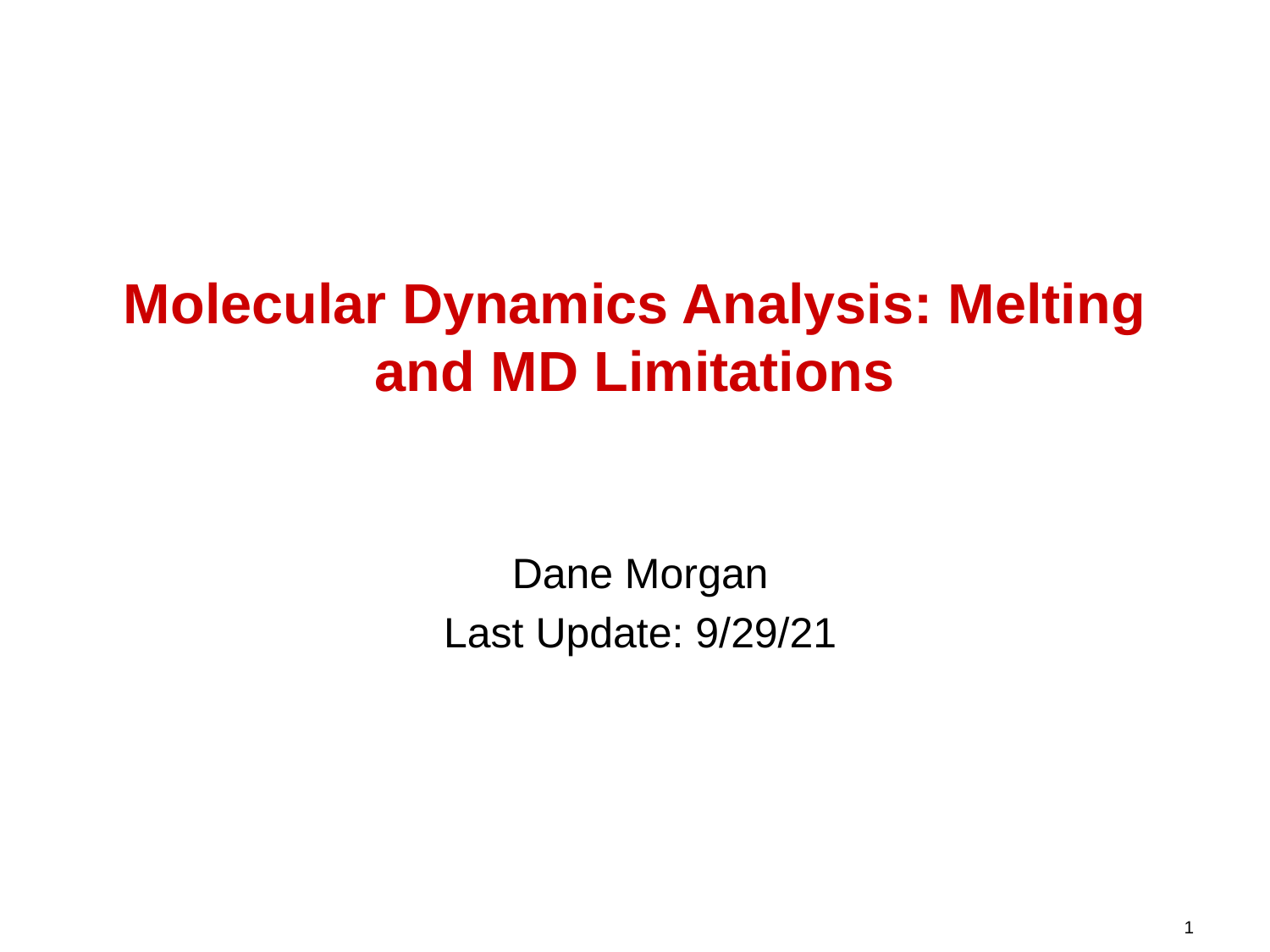

# Molecular Dynamics Analysis: Melting and MD Limitations
Dane Morgan
Last Update: 9/29/21

1